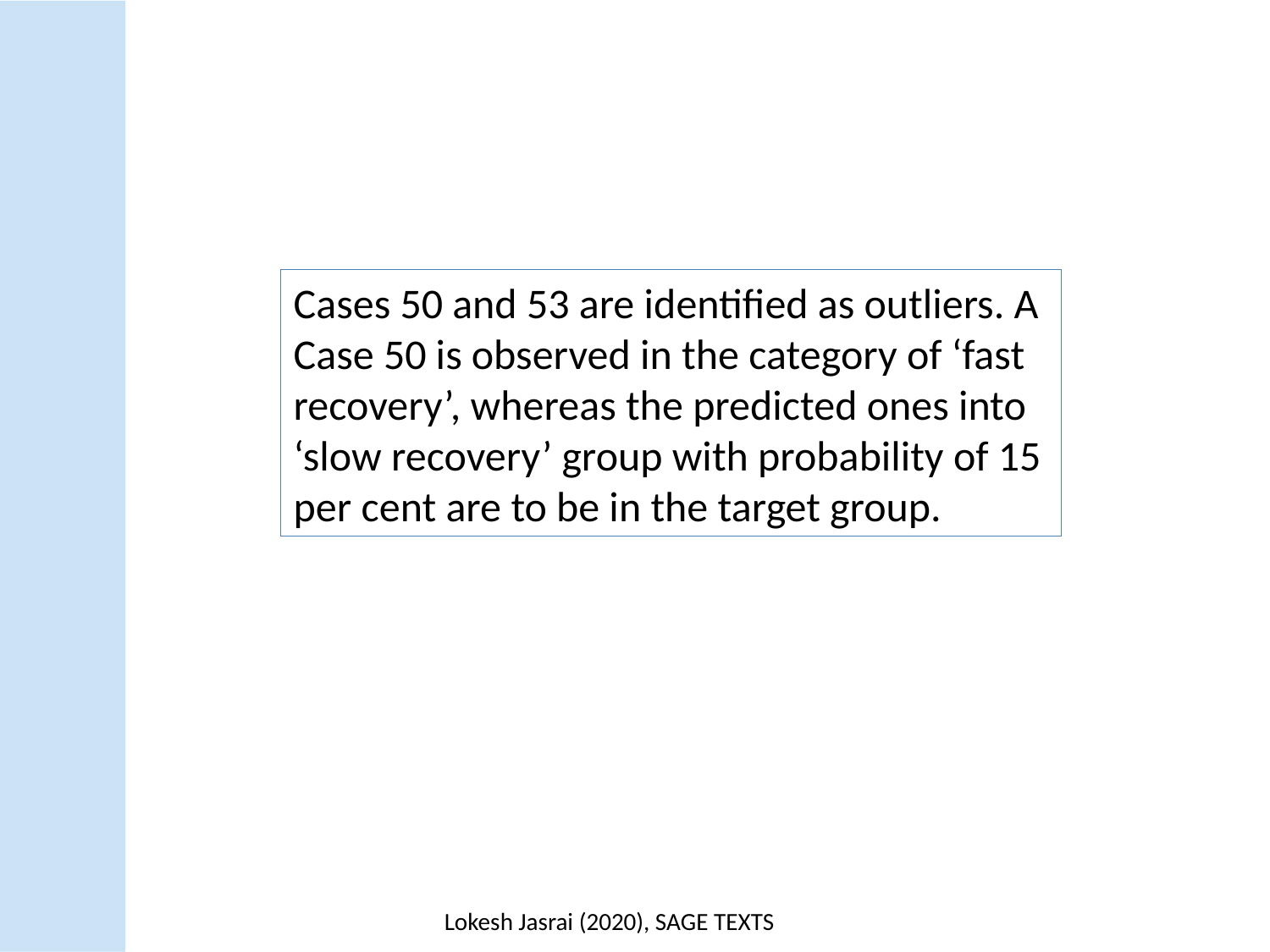

Cases 50 and 53 are identified as outliers. A Case 50 is observed in the category of ‘fast recovery’, whereas the predicted ones into ‘slow recovery’ group with probability of 15 per cent are to be in the target group.
Lokesh Jasrai (2020), SAGE TEXTS